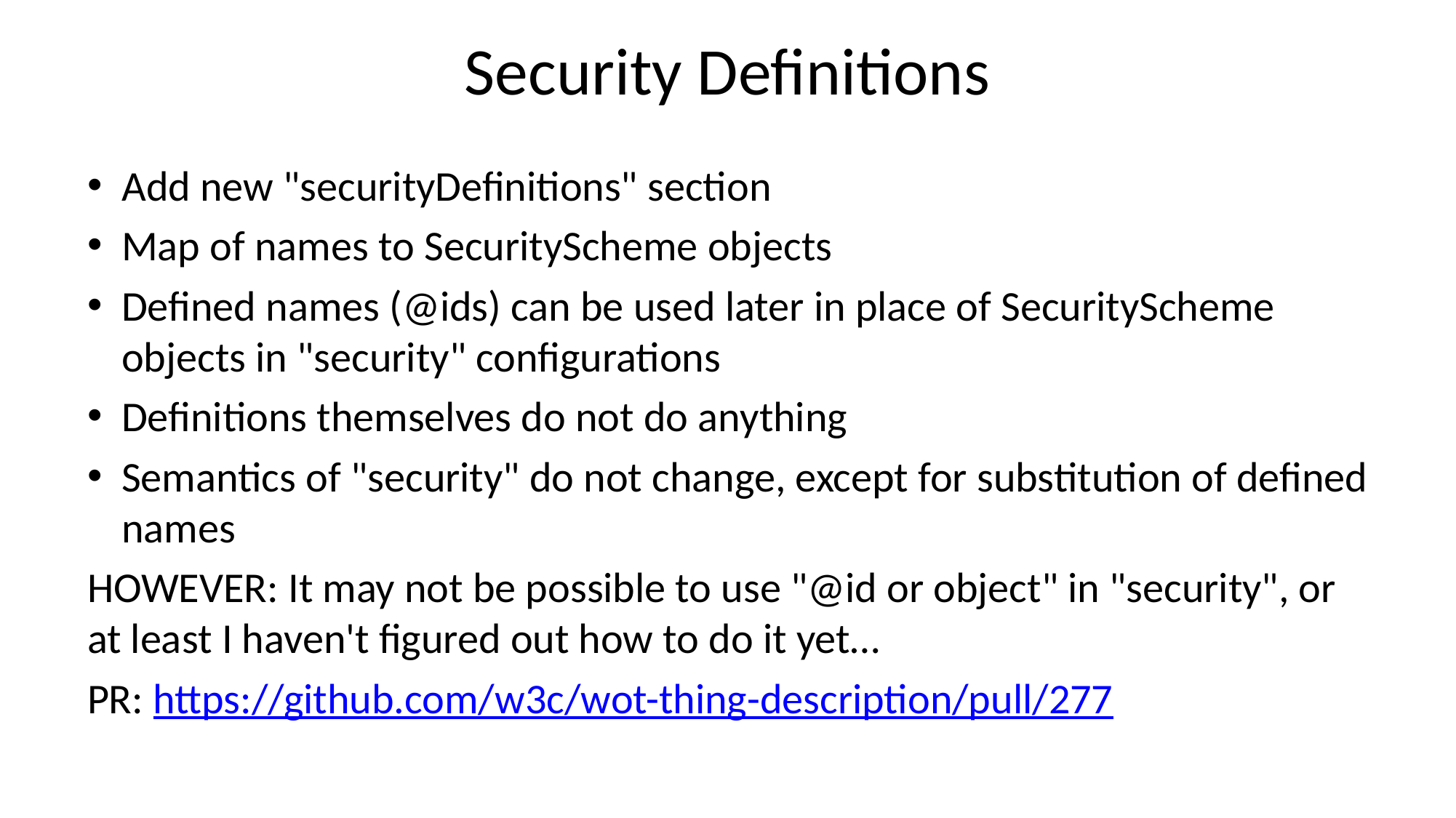

# Security Definitions
Add new "securityDefinitions" section
Map of names to SecurityScheme objects
Defined names (@ids) can be used later in place of SecurityScheme objects in "security" configurations
Definitions themselves do not do anything
Semantics of "security" do not change, except for substitution of defined names
HOWEVER: It may not be possible to use "@id or object" in "security", or at least I haven't figured out how to do it yet…
PR: https://github.com/w3c/wot-thing-description/pull/277